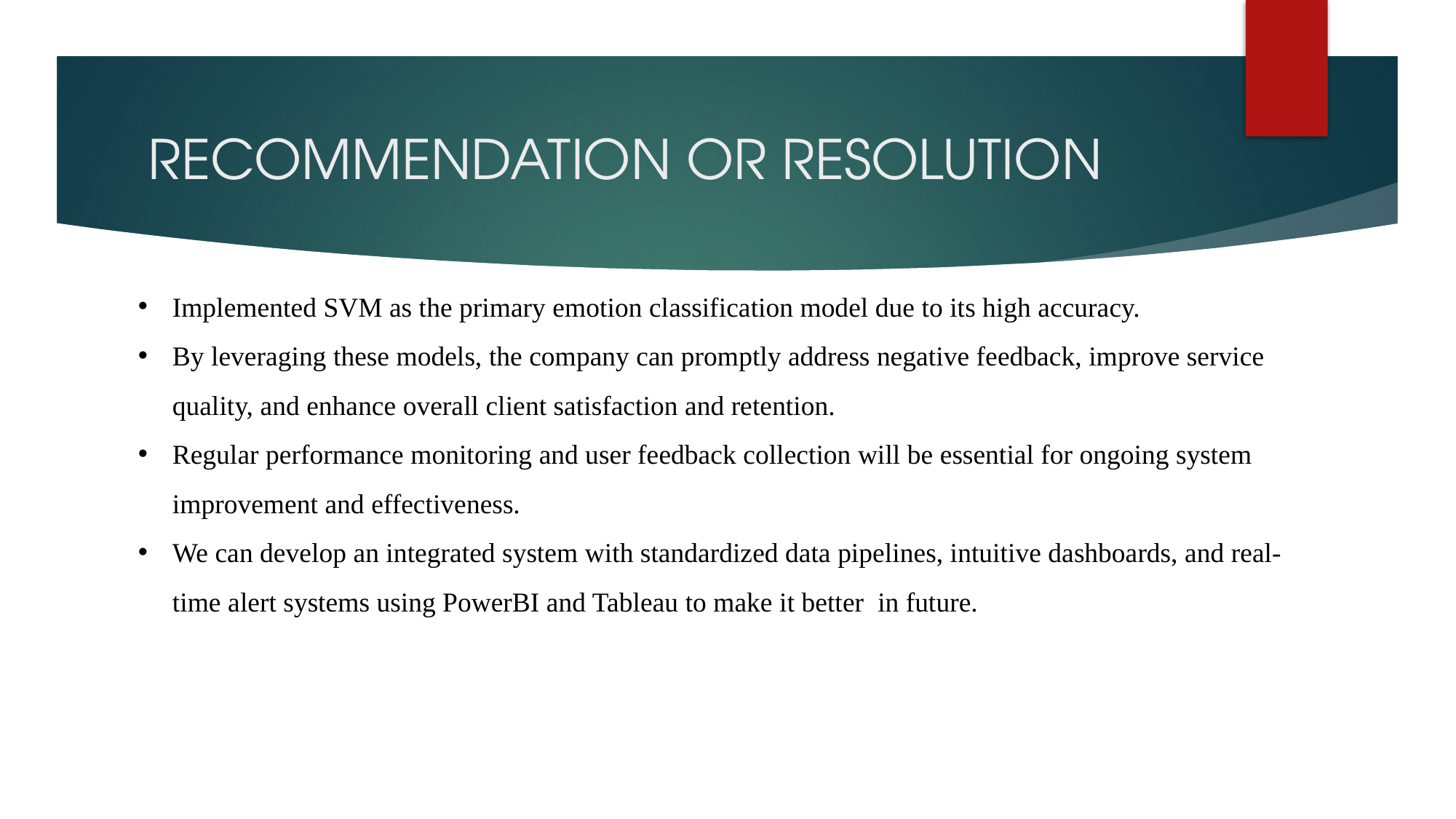

# RECOMMENDATION OR RESOLUTION
Implemented SVM as the primary emotion classification model due to its high accuracy.
By leveraging these models, the company can promptly address negative feedback, improve service quality, and enhance overall client satisfaction and retention.
Regular performance monitoring and user feedback collection will be essential for ongoing system improvement and effectiveness.
We can develop an integrated system with standardized data pipelines, intuitive dashboards, and real-time alert systems using PowerBI and Tableau to make it better  in future.